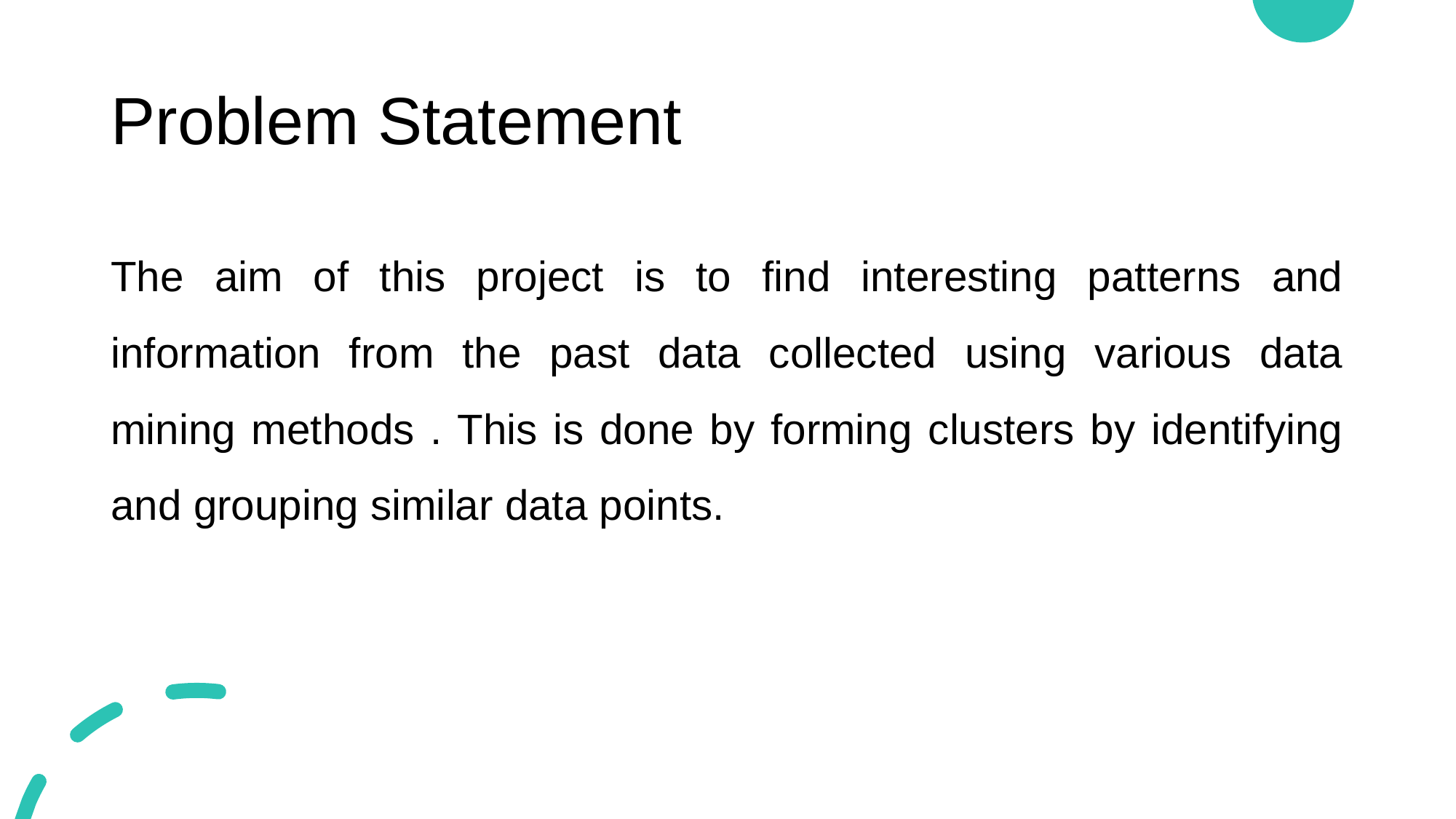

# Problem Statement
The aim of this project is to find interesting patterns and information from the past data collected using various data mining methods . This is done by forming clusters by identifying and grouping similar data points.